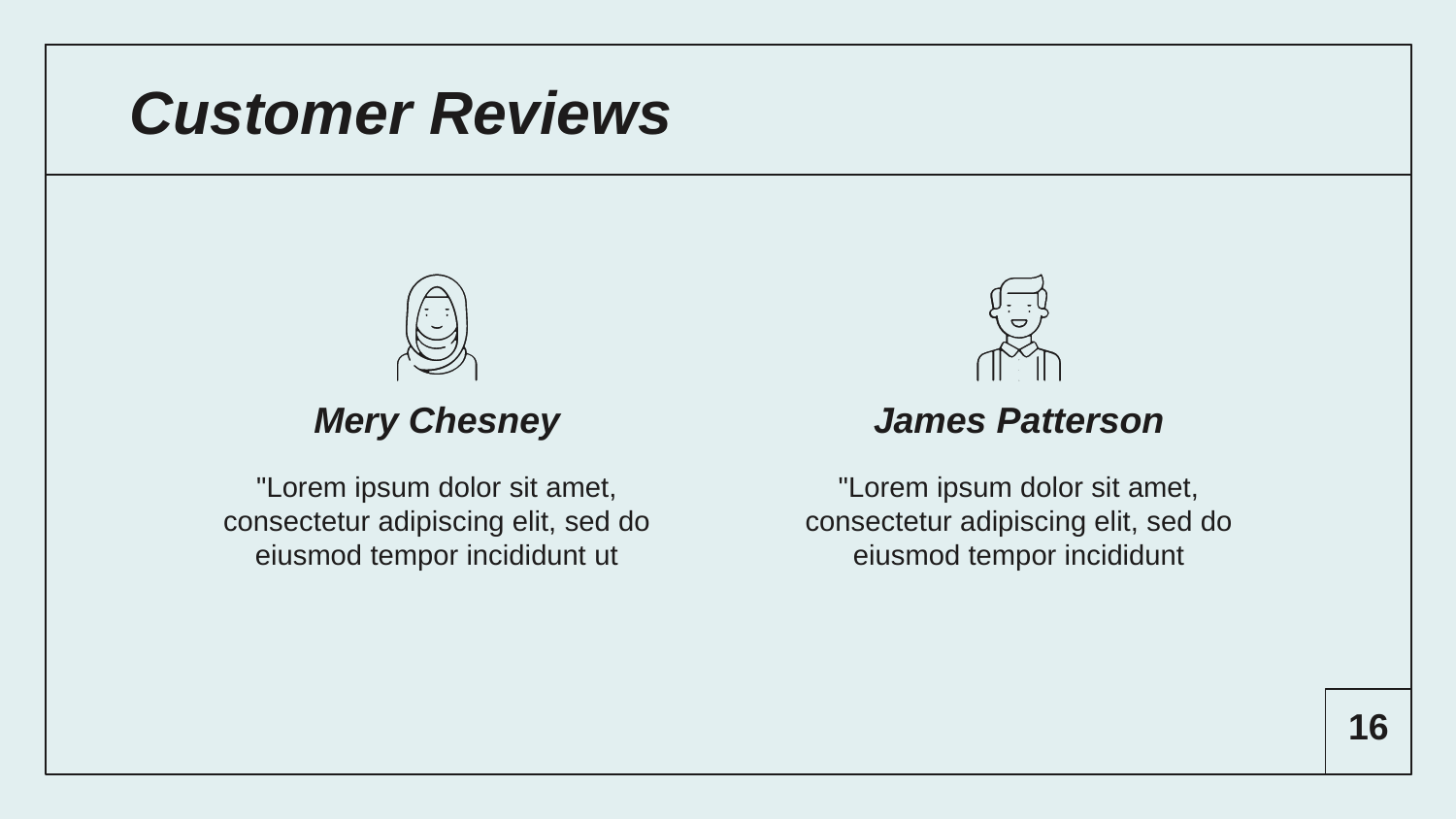

# Customer Reviews

Mery Chesney
James Patterson
"Lorem ipsum dolor sit amet, consectetur adipiscing elit, sed do eiusmod tempor incididunt ut
"Lorem ipsum dolor sit amet, consectetur adipiscing elit, sed do eiusmod tempor incididunt
16